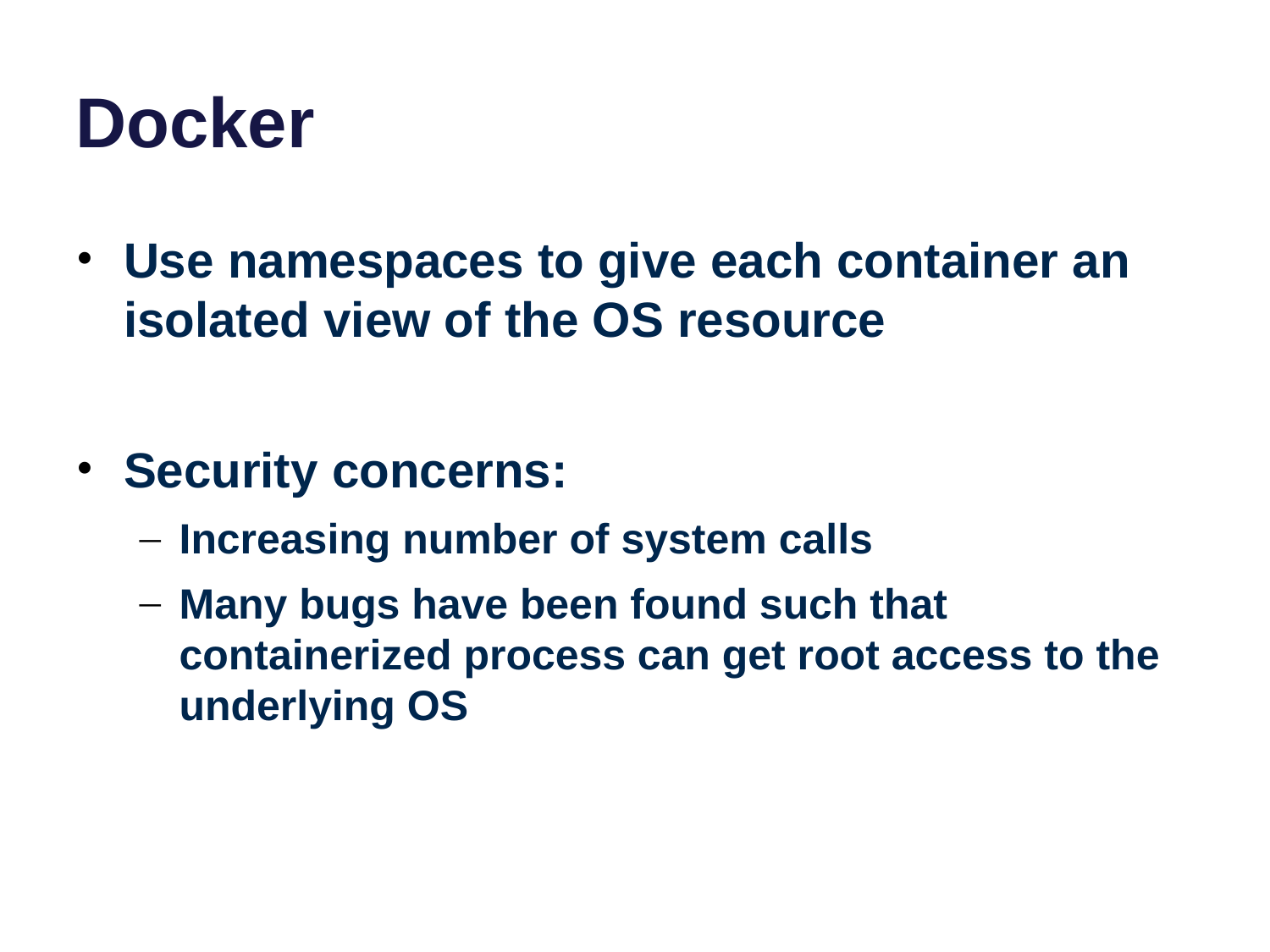

# Docker
Use namespaces to give each container an isolated view of the OS resource

Security concerns:
Increasing number of system calls
Many bugs have been found such that containerized process can get root access to the underlying OS